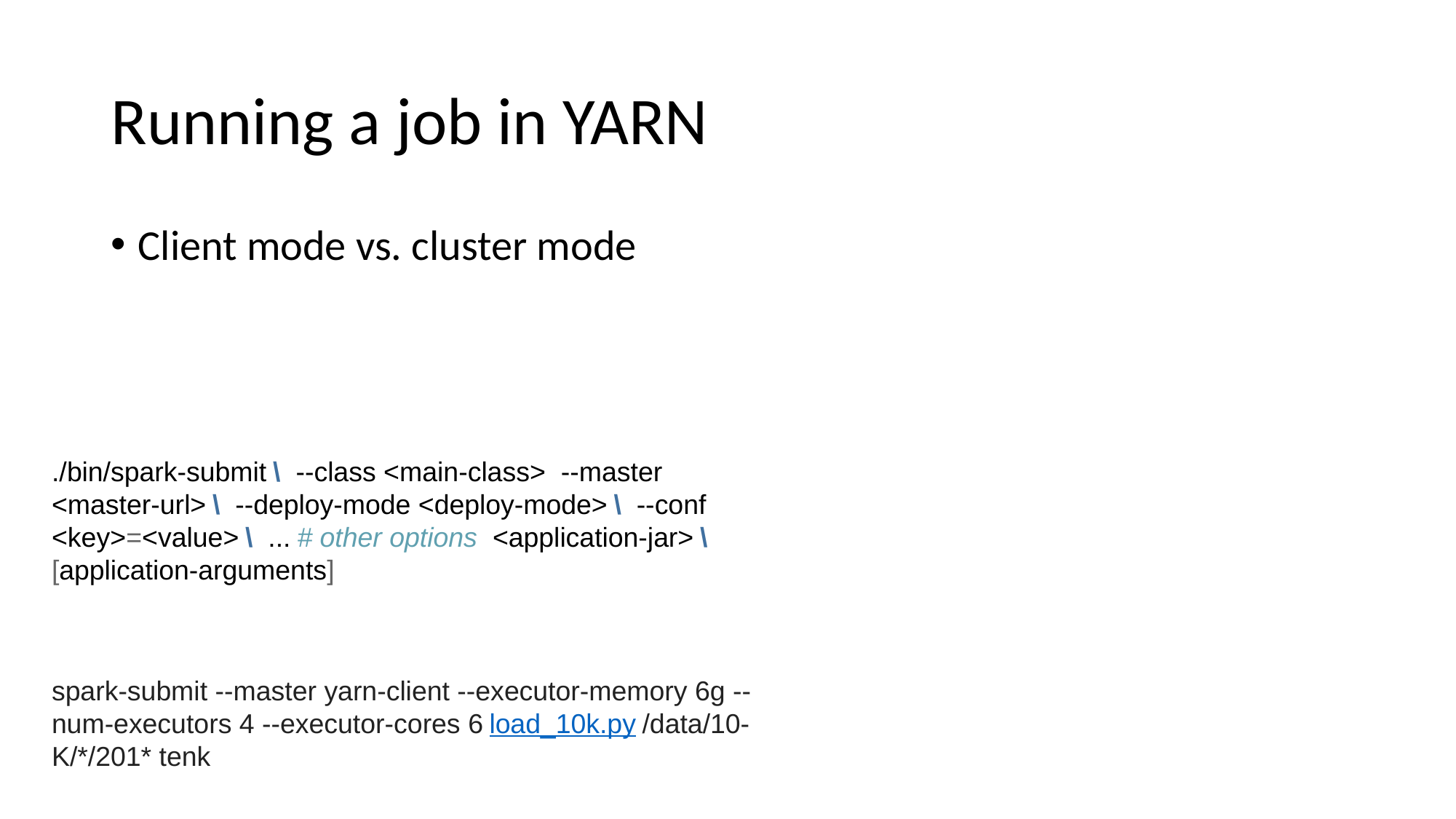

# Running a job in YARN
Client mode vs. cluster mode
./bin/spark-submit \  --class <main-class>  --master <master-url> \  --deploy-mode <deploy-mode> \  --conf <key>=<value> \  ... # other options  <application-jar> \  [application-arguments]
spark-submit --master yarn-client --executor-memory 6g --num-executors 4 --executor-cores 6 load_10k.py /data/10-K/*/201* tenk